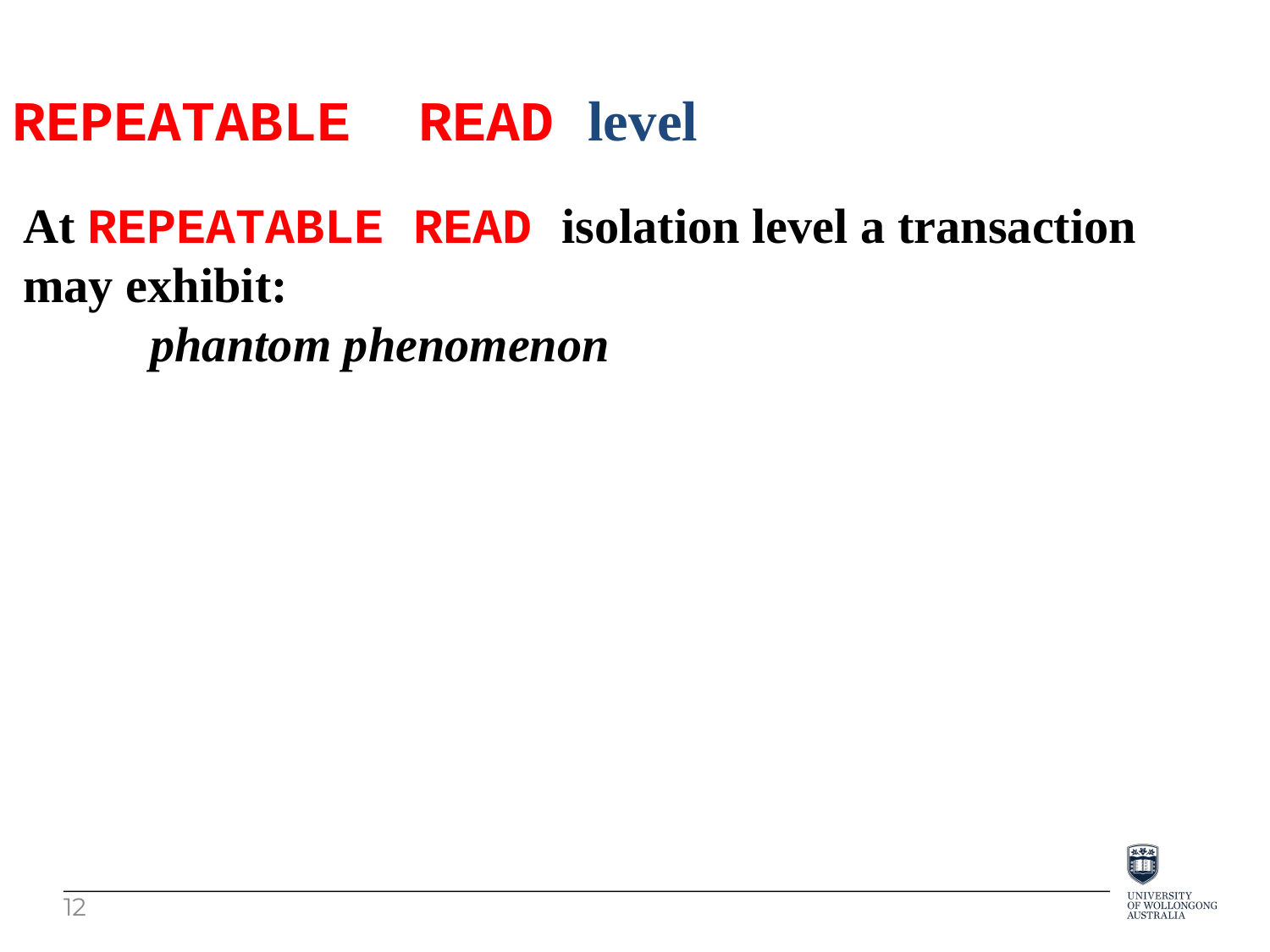

REPEATABLE  READ level
At REPEATABLE READ isolation level a transaction
may exhibit:
	phantom phenomenon
12